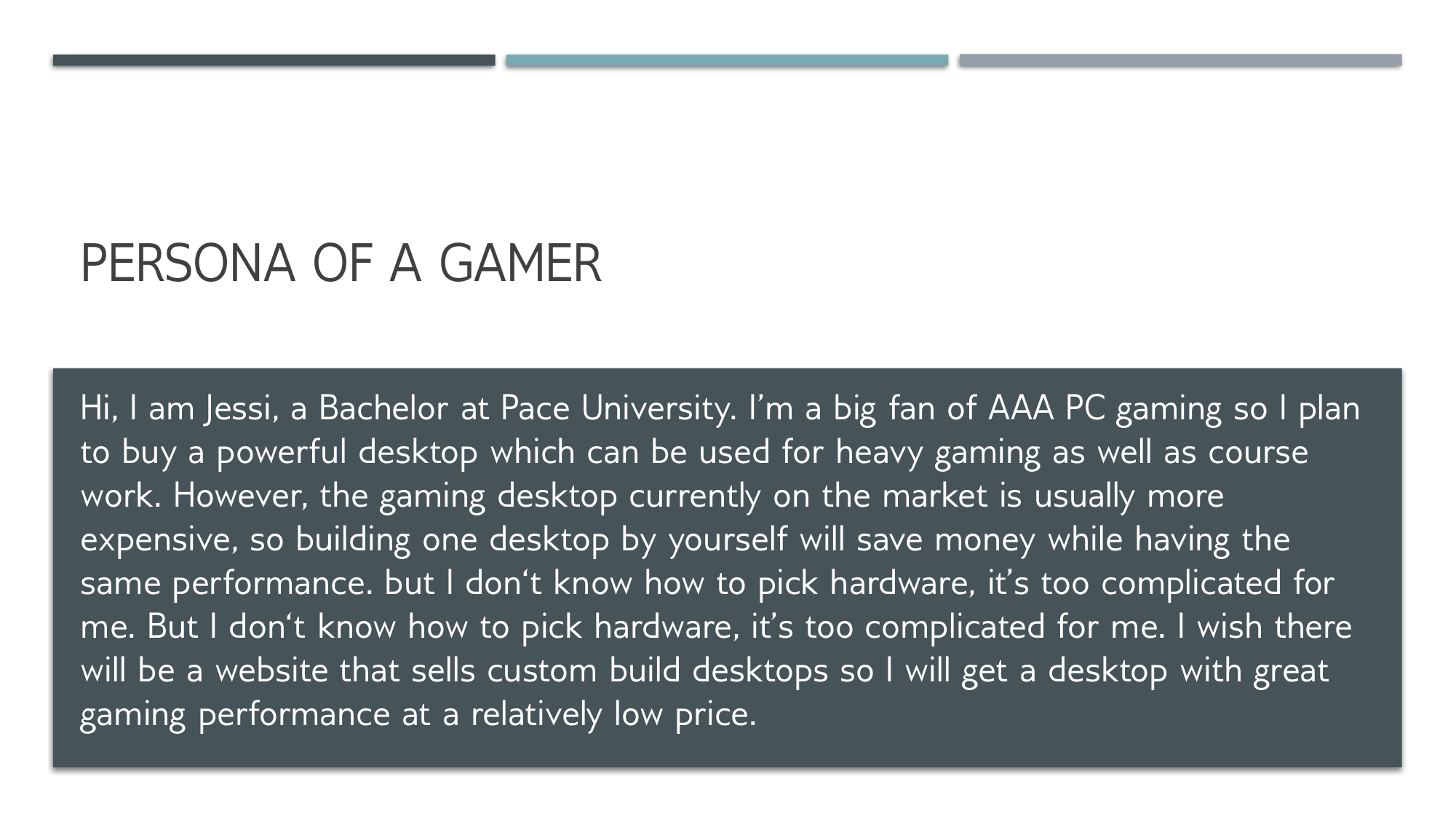

# Persona of a Gamer
Hi, I am Jessi, a Bachelor at Pace University. I’m a big fan of AAA PC gaming so I plan to buy a powerful desktop which can be used for heavy gaming as well as course work. However, the gaming desktop currently on the market is usually more expensive, so building one desktop by yourself will save money while having the same performance. but I don‘t know how to pick hardware, it’s too complicated for me. But I don‘t know how to pick hardware, it’s too complicated for me. I wish there will be a website that sells custom build desktops so I will get a desktop with great gaming performance at a relatively low price.